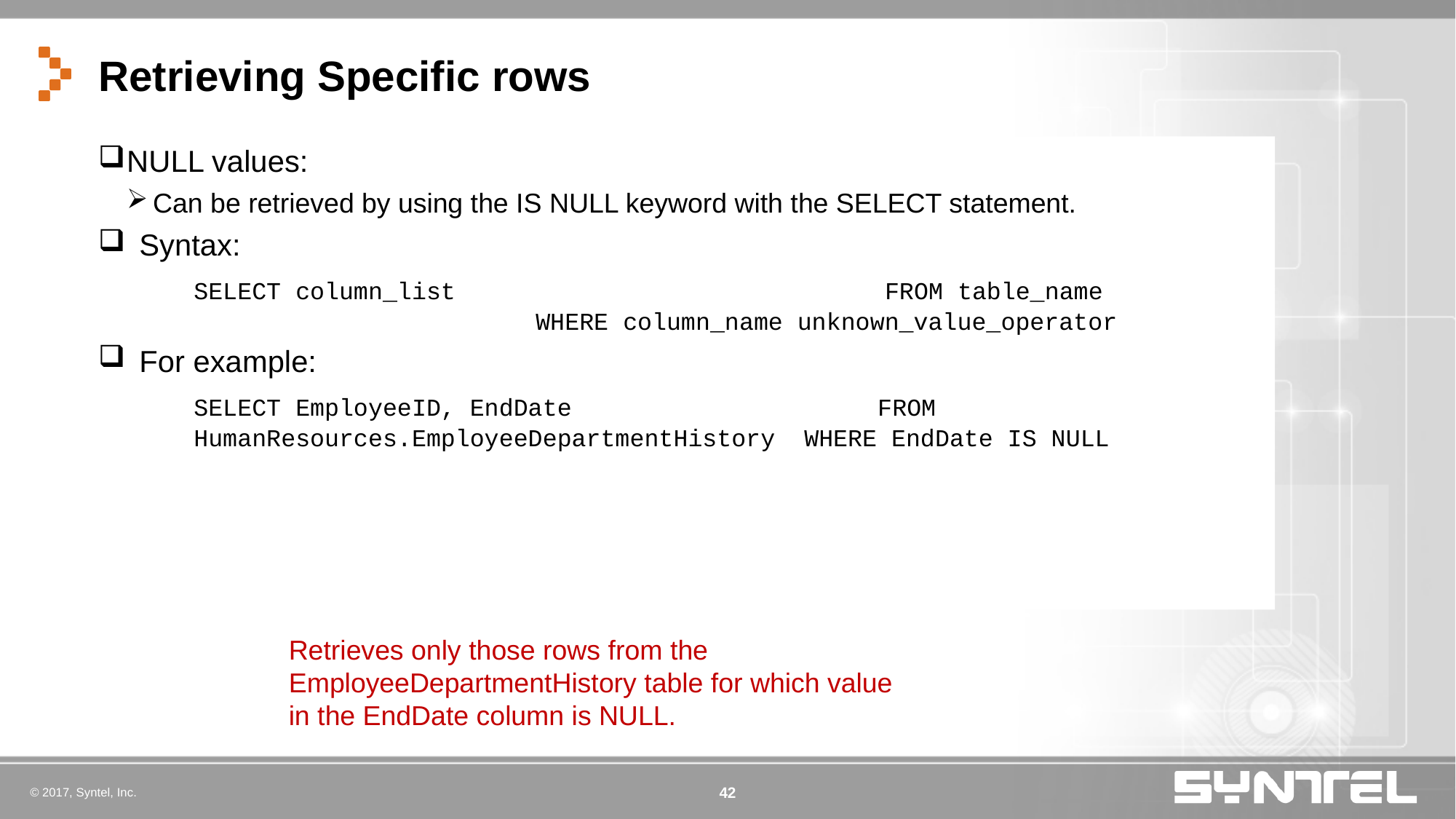

# Retrieving Specific rows
NULL values:
Can be retrieved by using the IS NULL keyword with the SELECT statement.
Syntax:
	SELECT column_list 			          FROM table_name 				 WHERE column_name unknown_value_operator
For example:
	SELECT EmployeeID, EndDate 			  FROM HumanResources.EmployeeDepartmentHistory  WHERE EndDate IS NULL
Retrieves only those rows from the EmployeeDepartmentHistory table for which value in the EndDate column is NULL.